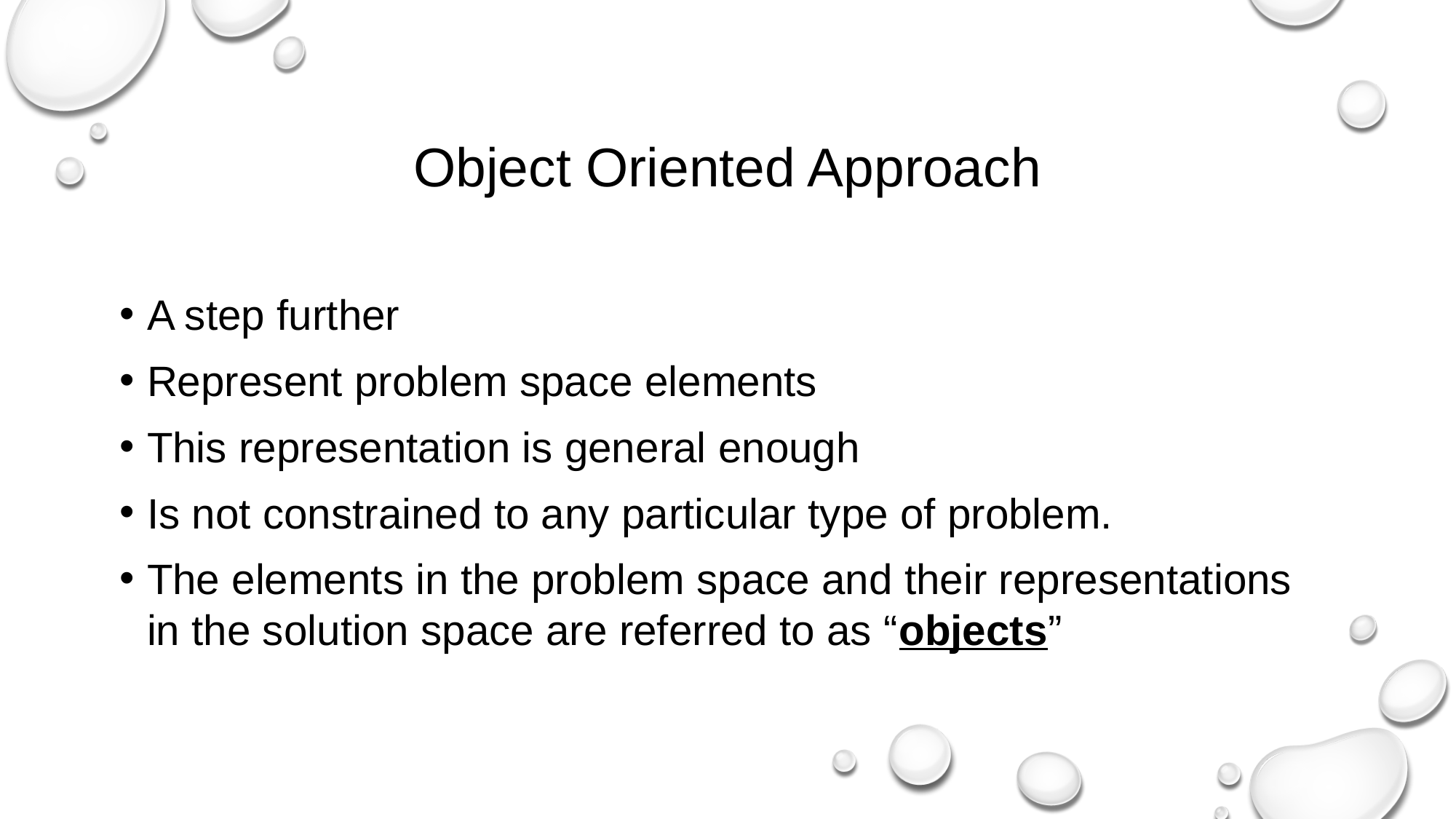

Object Oriented Approach
A step further
Represent problem space elements
This representation is general enough
Is not constrained to any particular type of problem.
The elements in the problem space and their representations in the solution space are referred to as “objects”